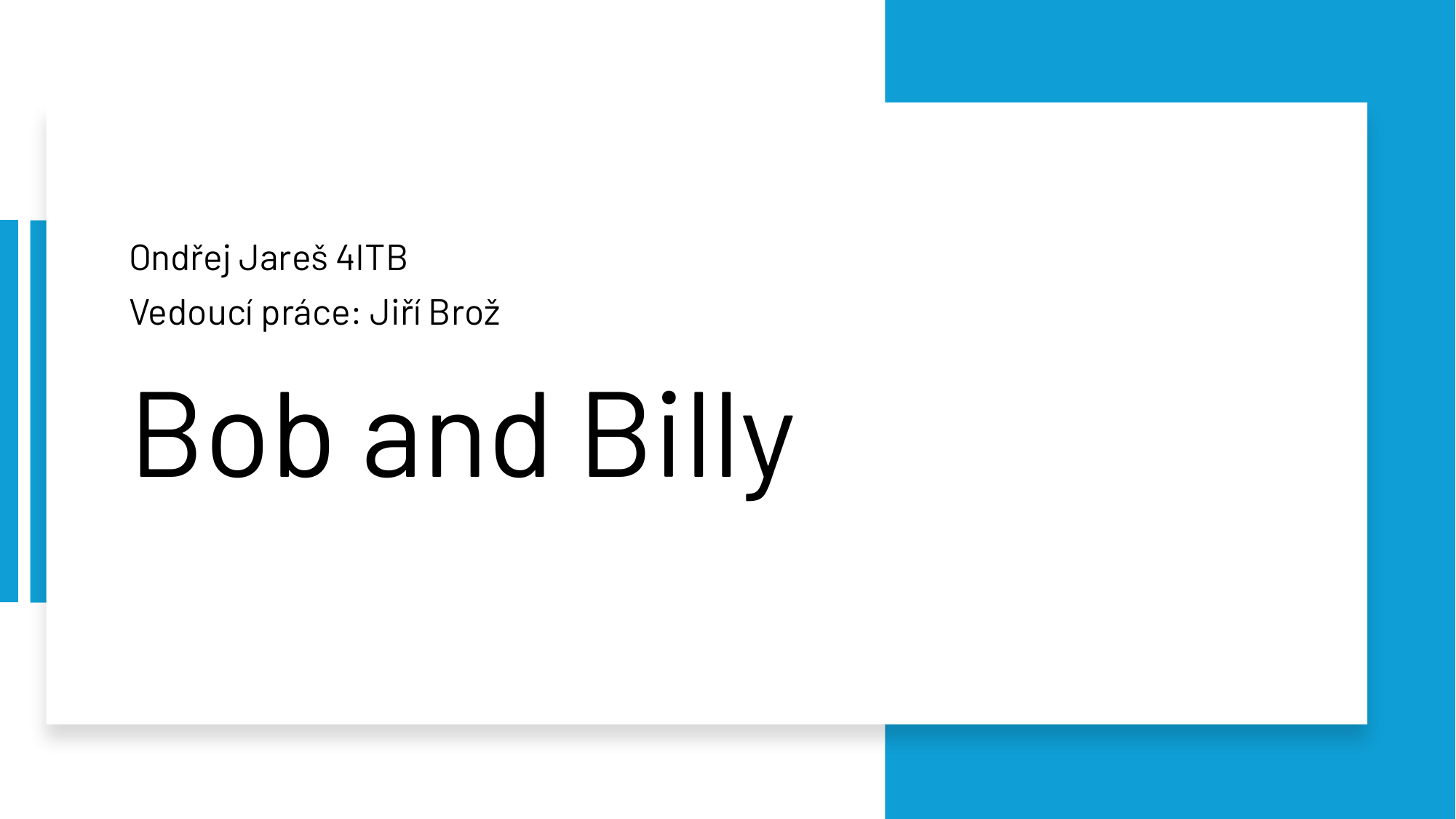

Ondřej Jareš 4ITB
Vedoucí práce: Jiří Brož
# Bob and Billy